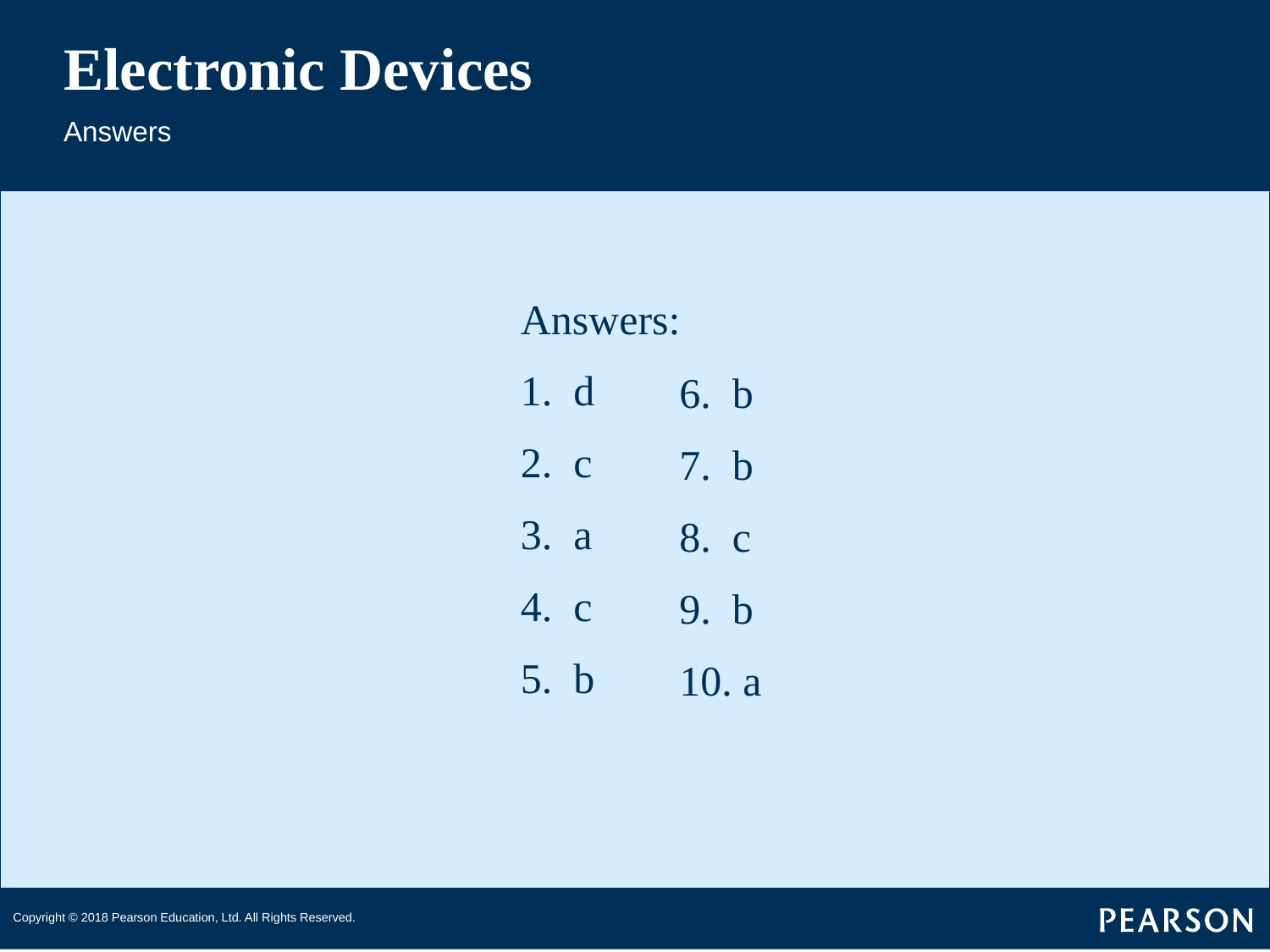

# Electronic Devices
Answers

Answers:
1.  d
2.  c
3.  a
4.  c
5.  b
6.  b
7.  b
8.  c
9.  b
10. a